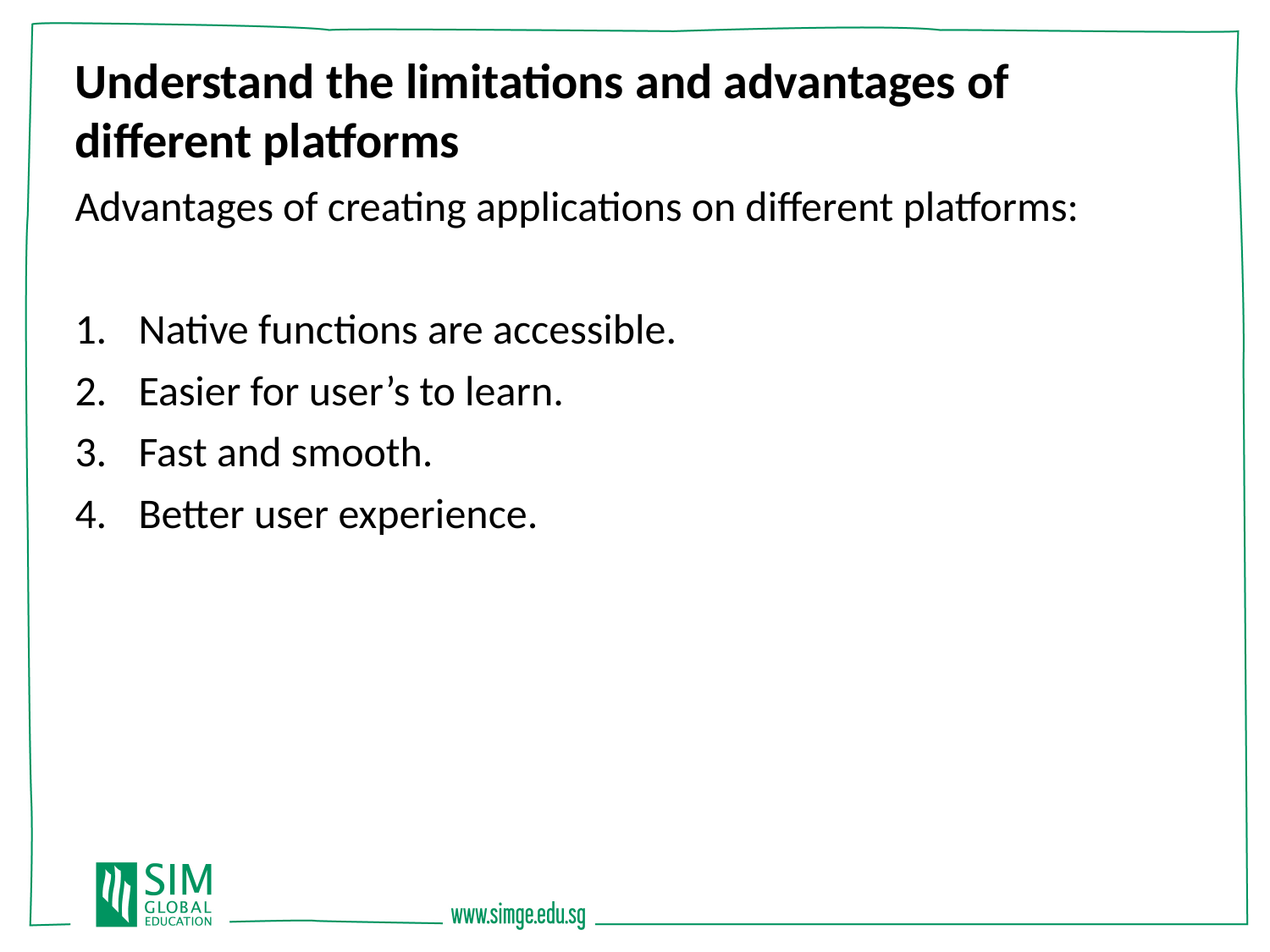

Understand the limitations and advantages of different platforms
Advantages of creating applications on different platforms:

Native functions are accessible.
Easier for user’s to learn.
Fast and smooth.
Better user experience.